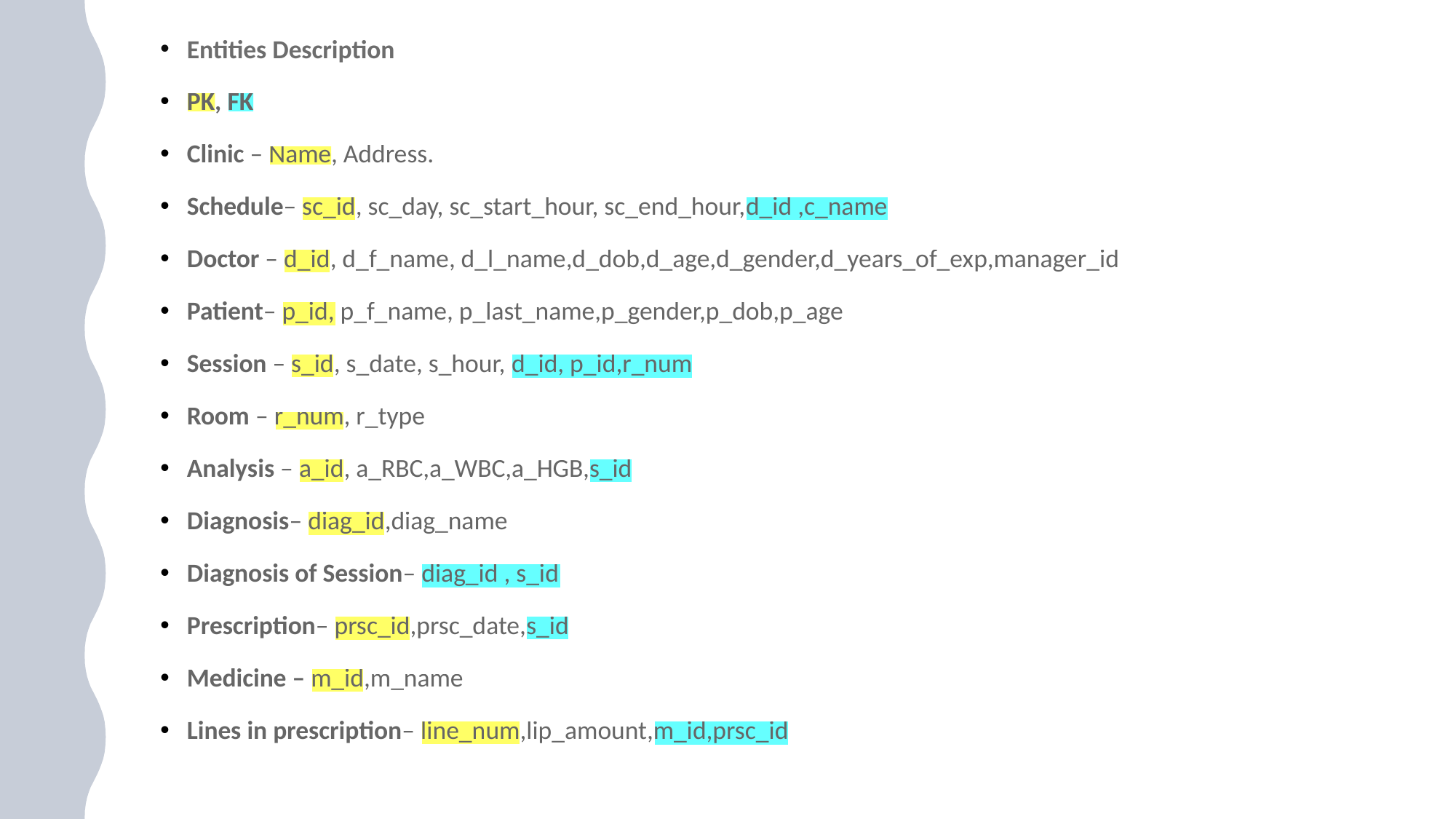

Entities Description
PK, FK
Clinic – Name, Address.
Schedule– sc_id, sc_day, sc_start_hour, sc_end_hour,d_id ,c_name
Doctor – d_id, d_f_name, d_l_name,d_dob,d_age,d_gender,d_years_of_exp,manager_id
Patient– p_id, p_f_name, p_last_name,p_gender,p_dob,p_age
Session – s_id, s_date, s_hour, d_id, p_id,r_num
Room – r_num, r_type
Analysis – a_id, a_RBC,a_WBC,a_HGB,s_id
Diagnosis– diag_id,diag_name
Diagnosis of Session– diag_id , s_id
Prescription– prsc_id,prsc_date,s_id
Medicine – m_id,m_name
Lines in prescription– line_num,lip_amount,m_id,prsc_id